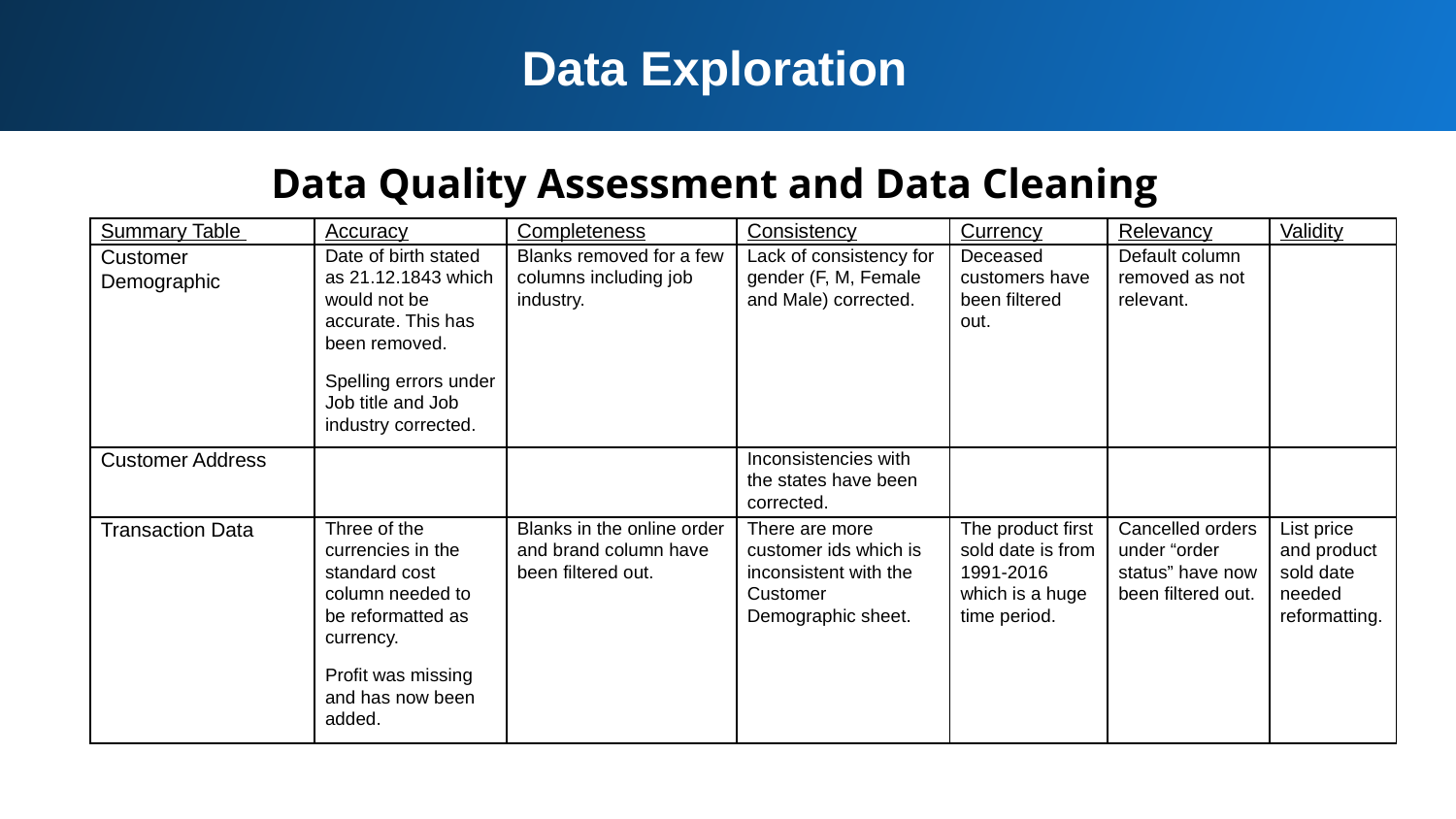

Data Exploration
Data Quality Assessment and Data Cleaning
| Summary Table | Accuracy | Completeness | Consistency | Currency | Relevancy | Validity |
| --- | --- | --- | --- | --- | --- | --- |
| Customer Demographic | Date of birth stated as 21.12.1843 which would not be accurate. This has been removed.  Spelling errors under Job title and Job industry corrected. | Blanks removed for a few columns including job industry. | Lack of consistency for gender (F, M, Female and Male) corrected. | Deceased customers have been filtered out. | Default column removed as not relevant. |  |
| Customer Address |  |  | Inconsistencies with the states have been corrected. |  |  |  |
| Transaction Data | Three of the currencies in the standard cost column needed to be reformatted as currency. Profit was missing and has now been added. | Blanks in the online order and brand column have been filtered out. | There are more customer ids which is inconsistent with the Customer Demographic sheet. | The product first sold date is from 1991-2016 which is a huge time period. | Cancelled orders under “order status” have now been filtered out. | List price and product sold date needed reformatting. |